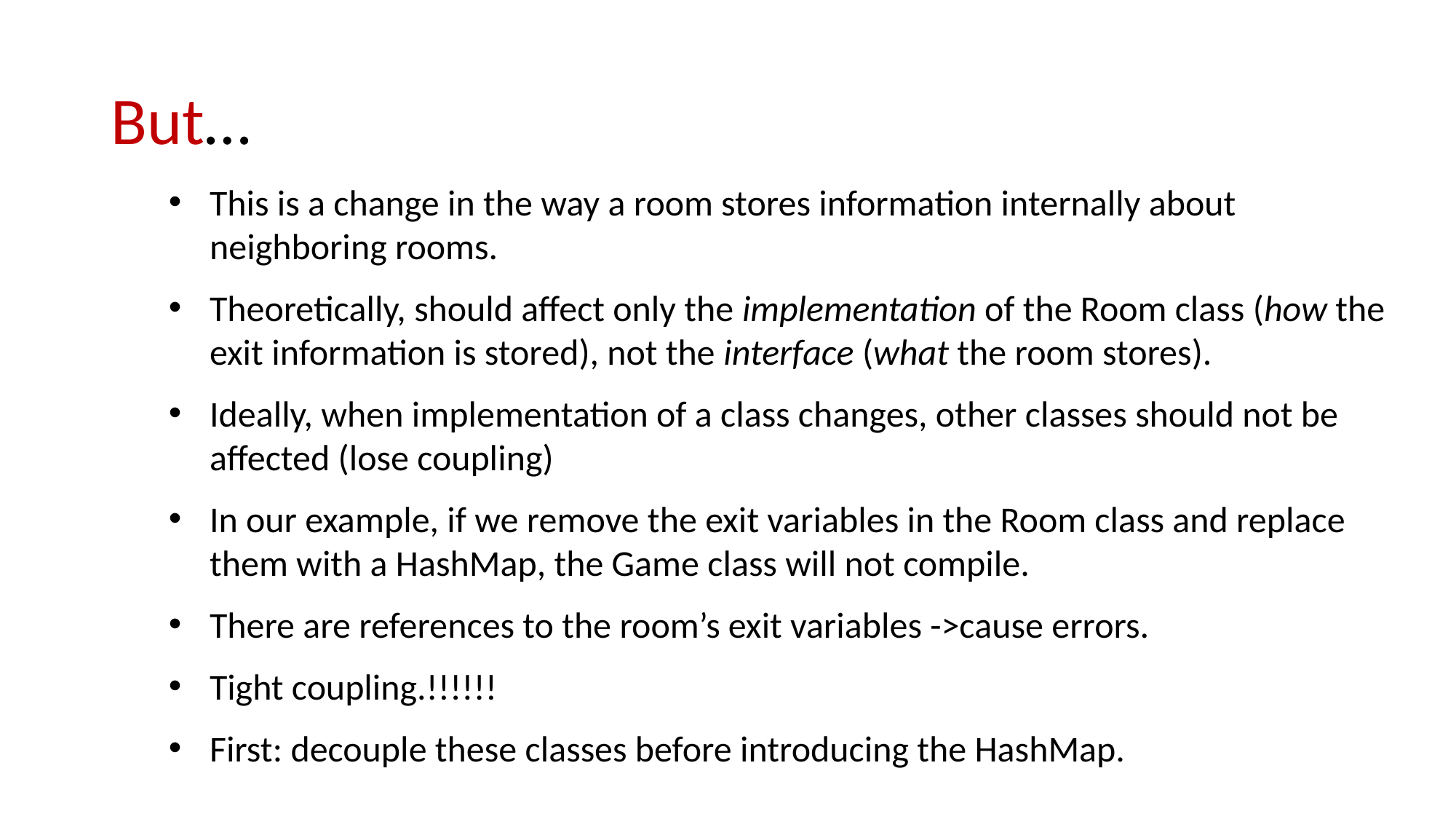

# But…
This is a change in the way a room stores information internally about neighboring rooms.
Theoretically, should affect only the implementation of the Room class (how the exit information is stored), not the interface (what the room stores).
Ideally, when implementation of a class changes, other classes should not be affected (lose coupling)
In our example, if we remove the exit variables in the Room class and replace them with a HashMap, the Game class will not compile.
There are references to the room’s exit variables ->cause errors.
Tight coupling.!!!!!!
First: decouple these classes before introducing the HashMap.